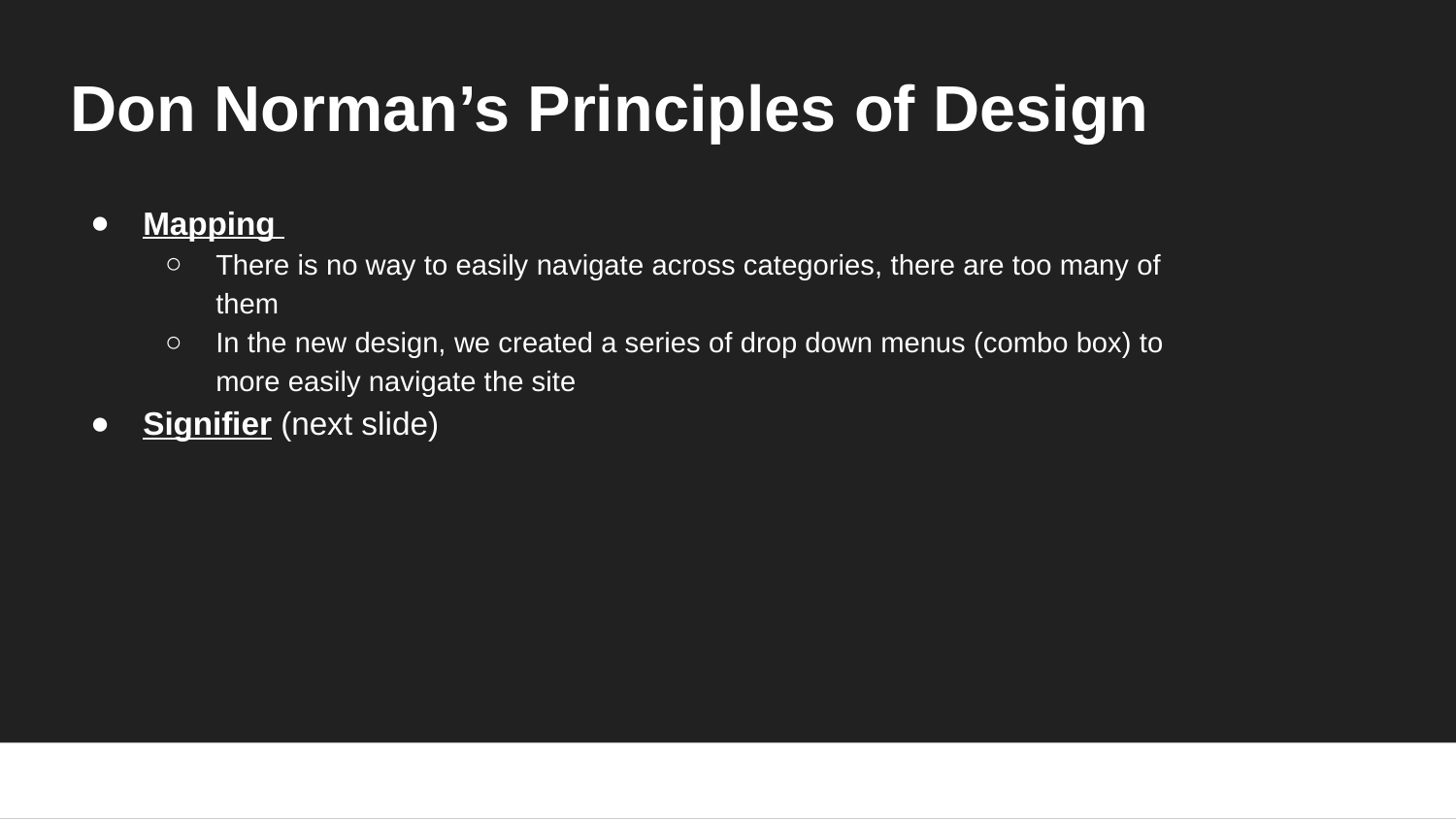

# Don Norman’s Principles of Design
Mapping
There is no way to easily navigate across categories, there are too many of them
In the new design, we created a series of drop down menus (combo box) to more easily navigate the site
Signifier (next slide)